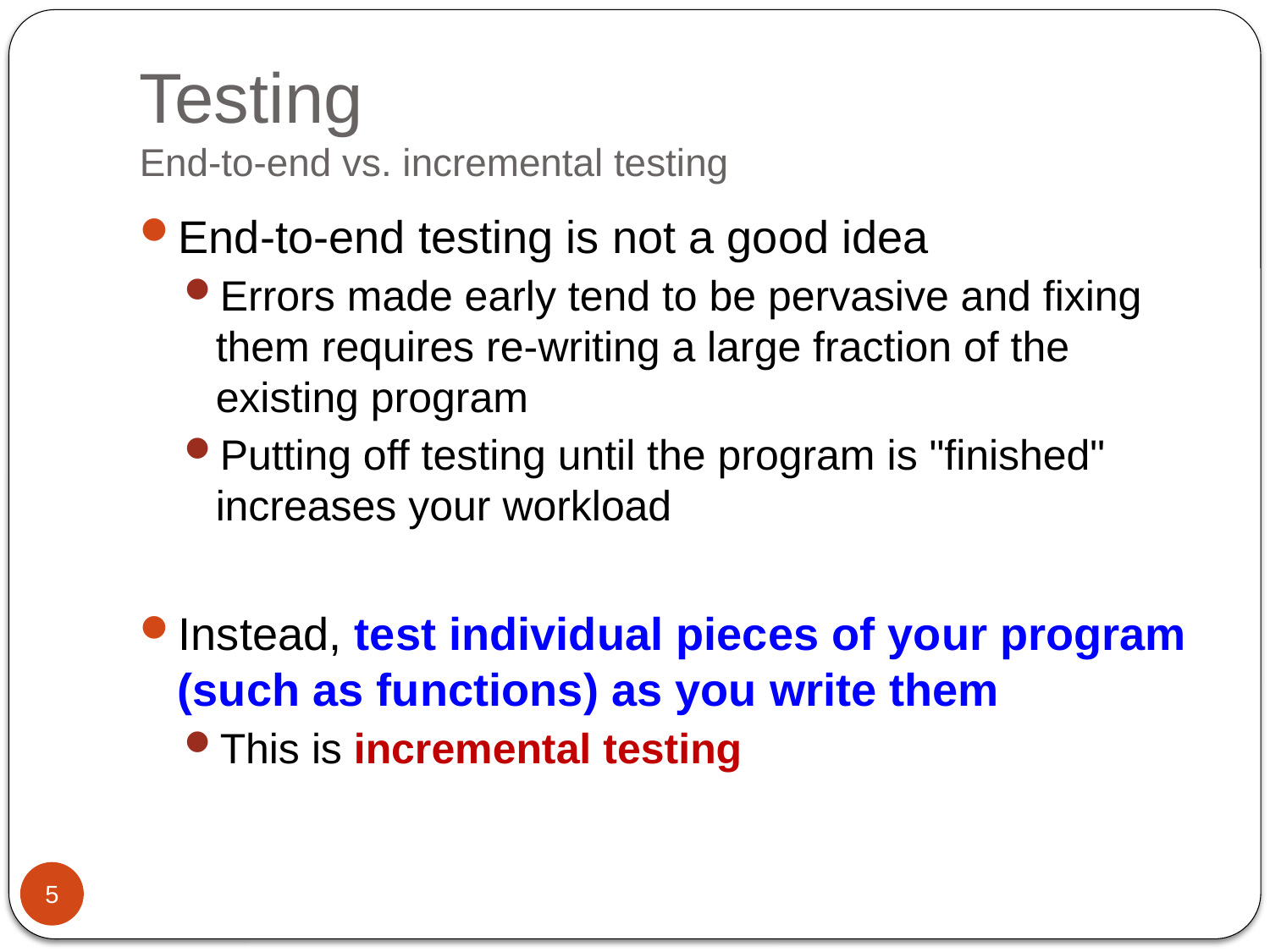

# Testing End-to-end vs. incremental testing
End-to-end testing is not a good idea
Errors made early tend to be pervasive and fixing them requires re-writing a large fraction of the existing program
Putting off testing until the program is "finished" increases your workload

Instead, test individual pieces of your program (such as functions) as you write them
This is incremental testing
5